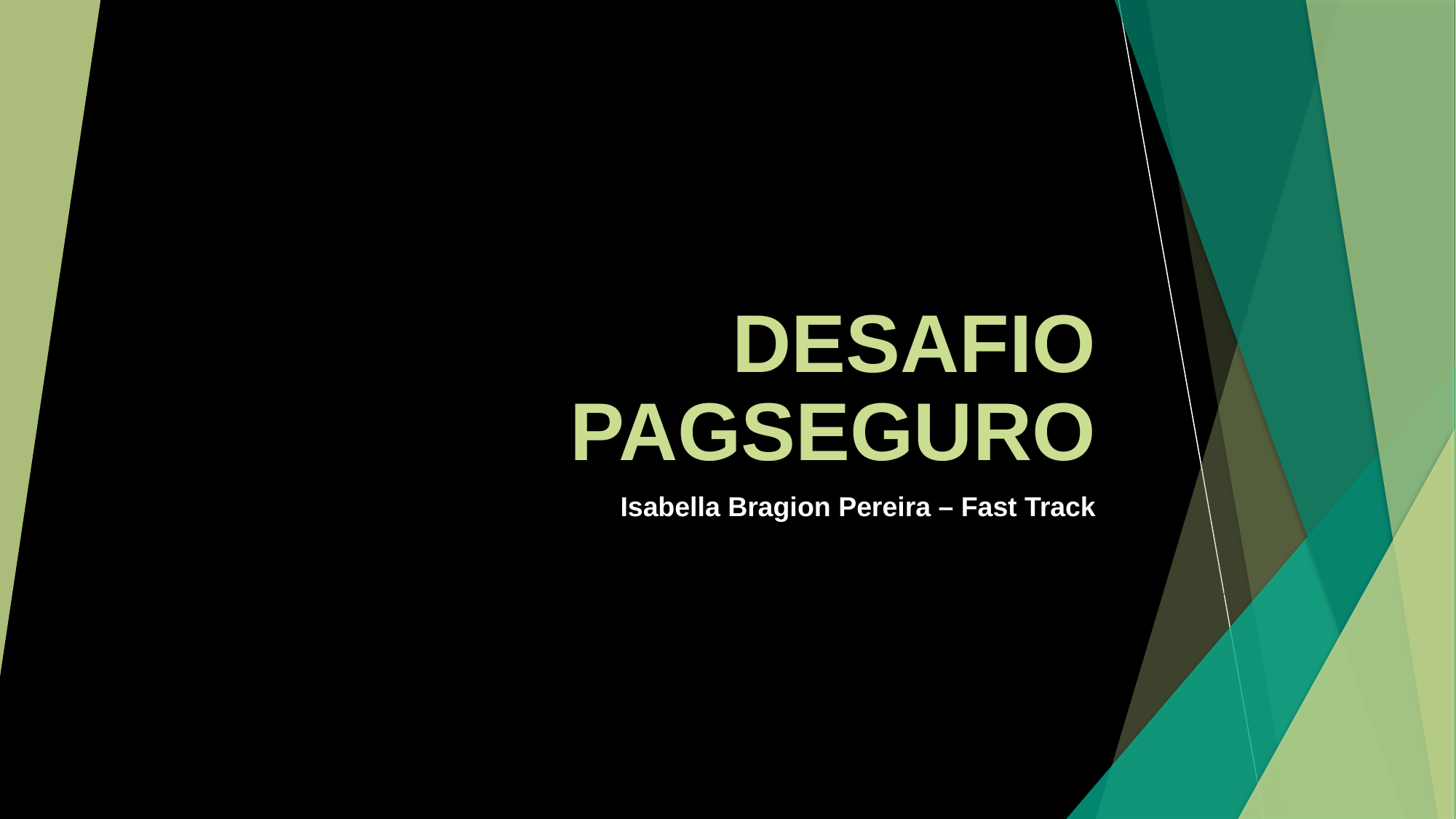

# DESAFIO PAGSEGURO
Isabella Bragion Pereira – Fast Track